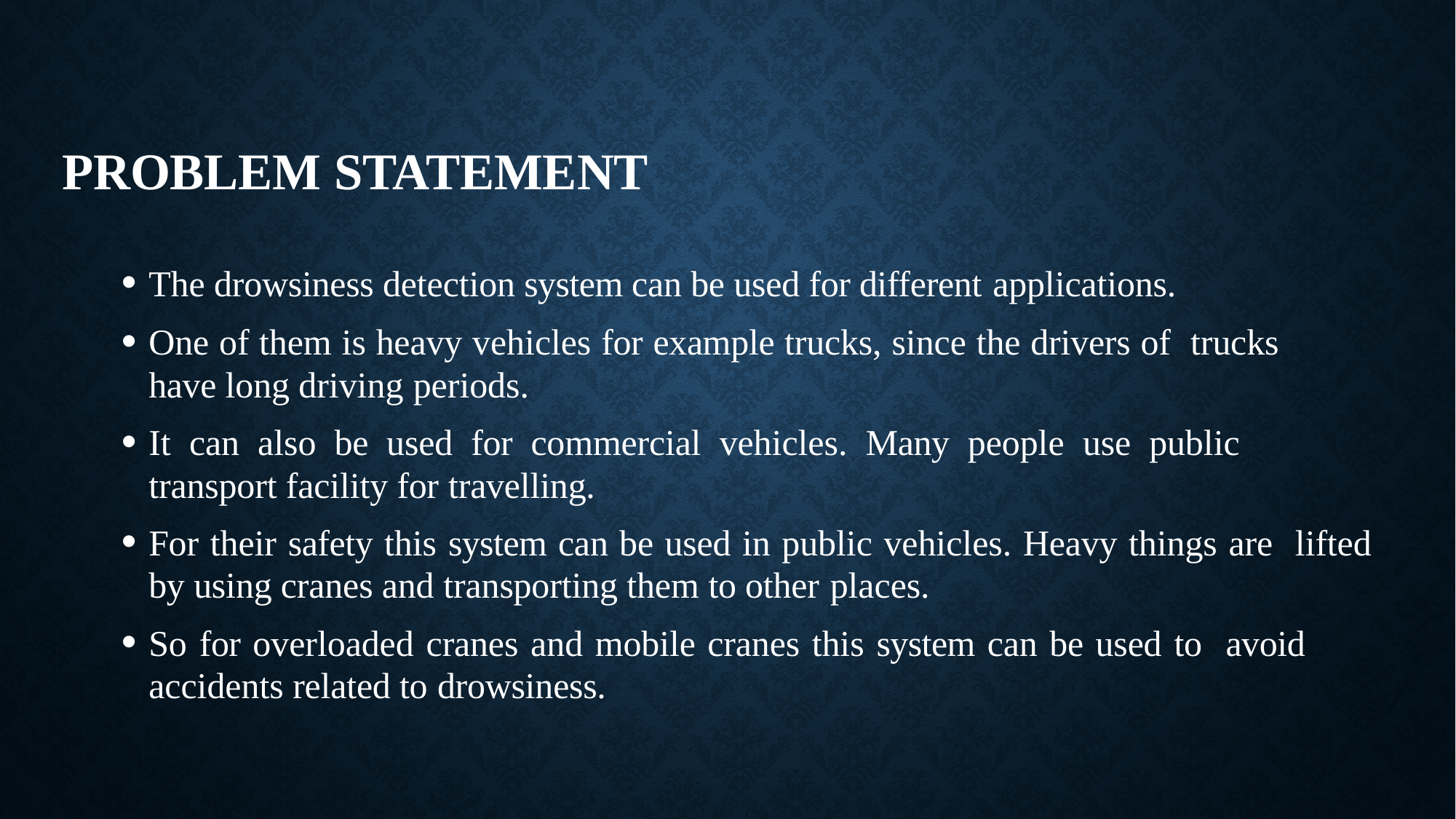

# PROBLEM STATEMENT
The drowsiness detection system can be used for different applications.
One of them is heavy vehicles for example trucks, since the drivers of  trucks have long driving periods.
It can also be used for commercial vehicles. Many people use public  transport facility for travelling.
For their safety this system can be used in public vehicles. Heavy things are  lifted by using cranes and transporting them to other places.
So for overloaded cranes and mobile cranes this system can be used to  avoid accidents related to drowsiness.